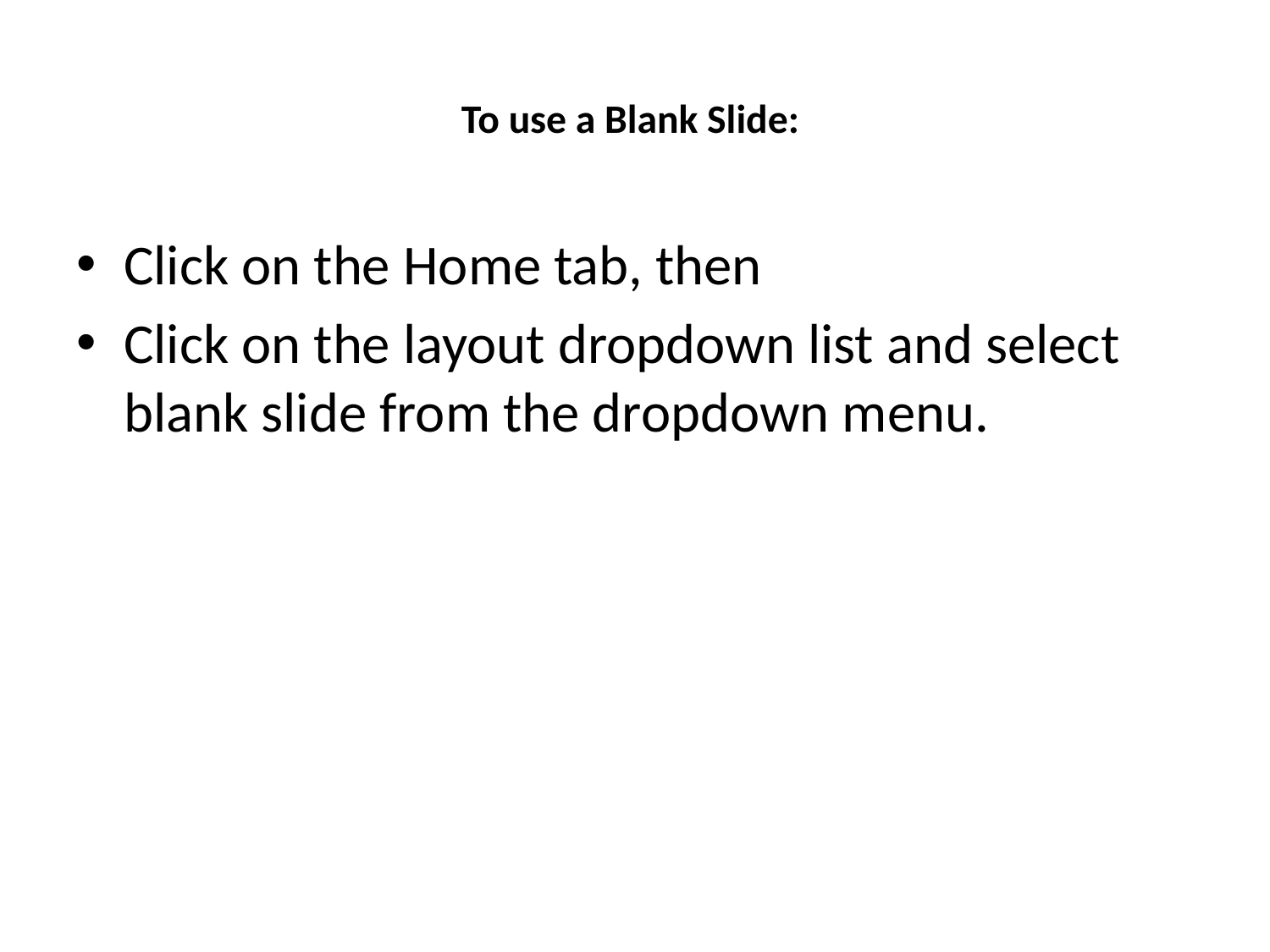

# To use a Blank Slide:
Click on the Home tab, then
Click on the layout dropdown list and select blank slide from the dropdown menu.